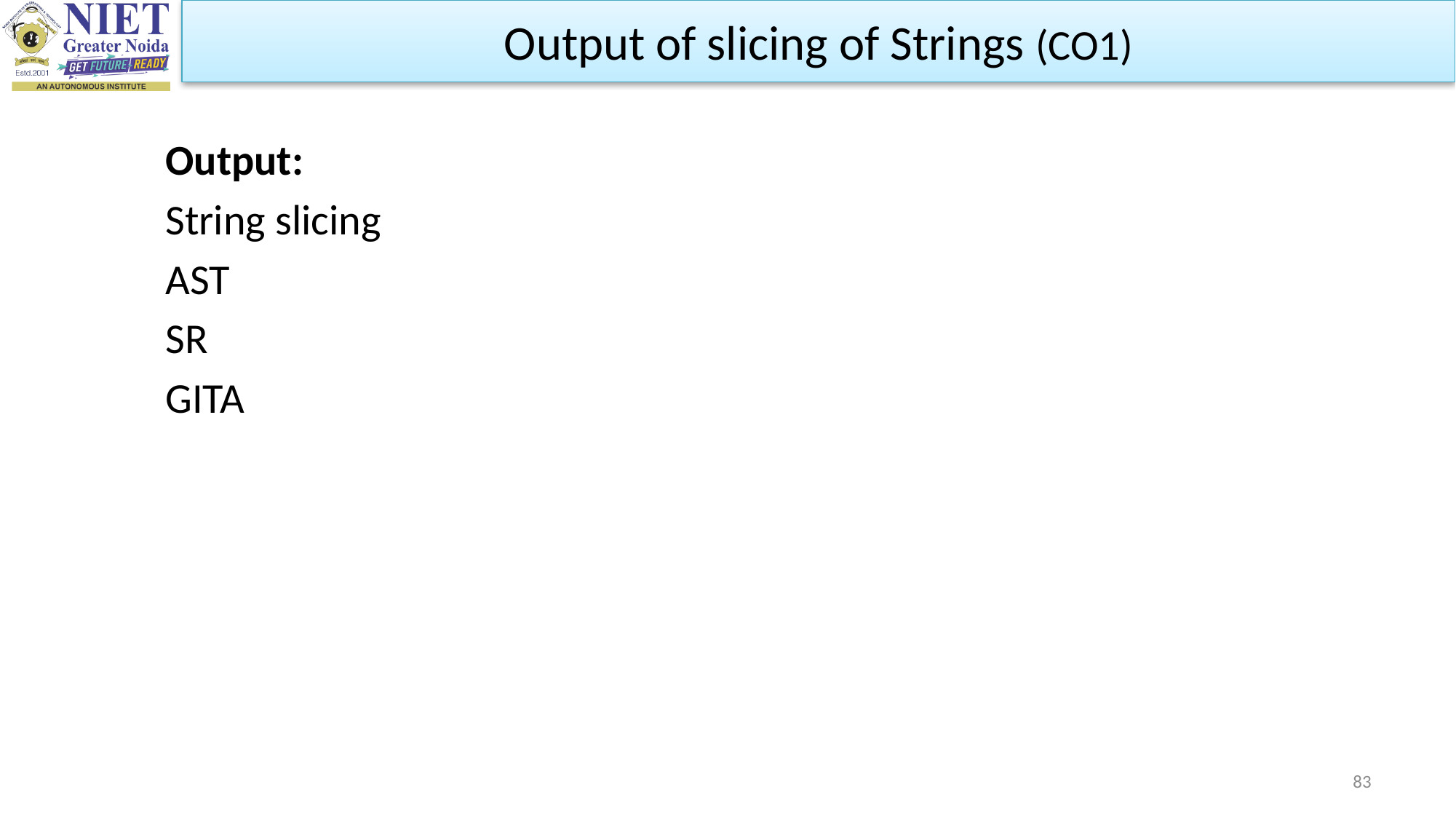

Output of slicing of Strings (CO1)
Output:
String slicing
AST
SR
GITA
83